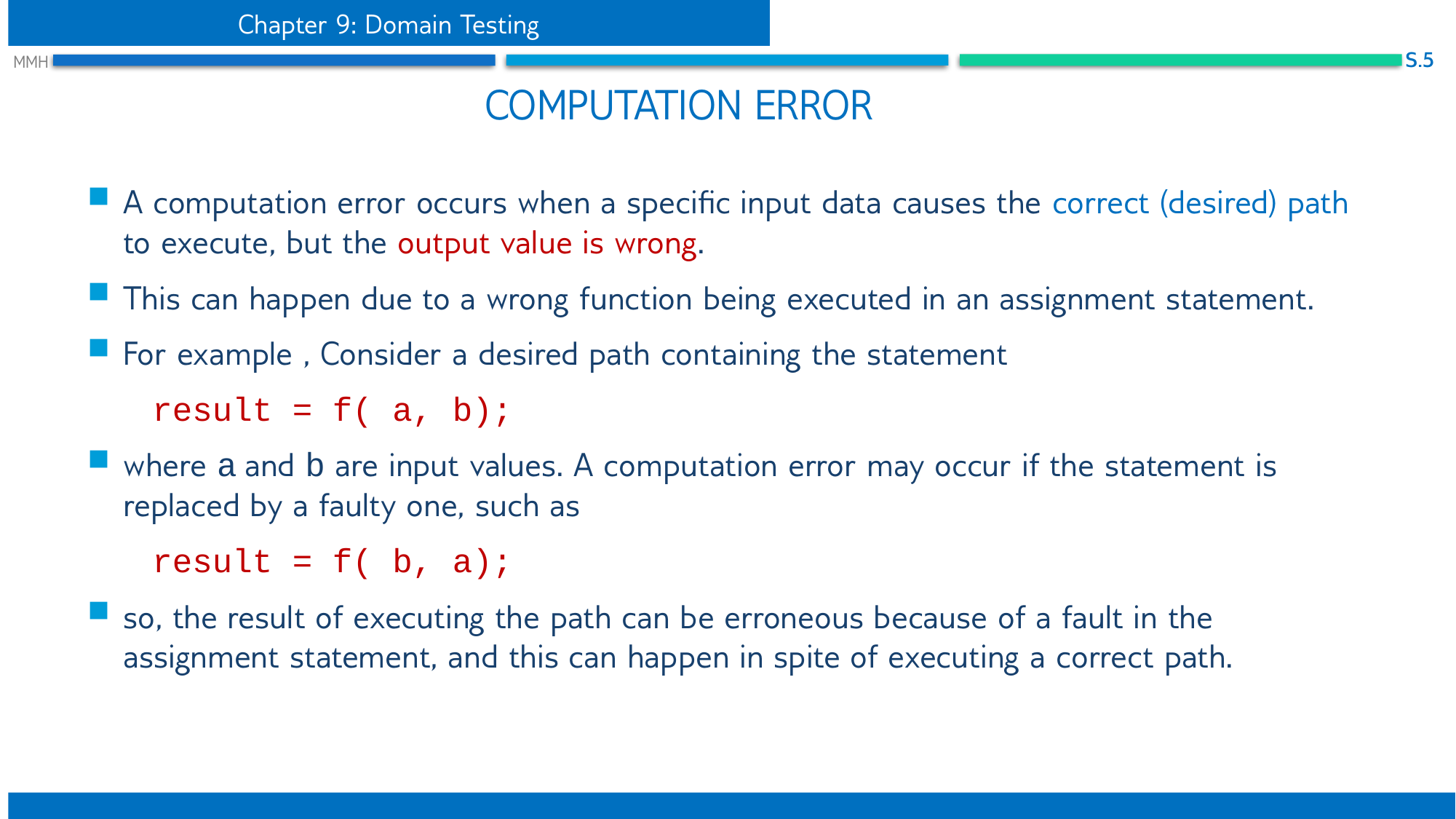

Chapter 9: Domain Testing
 S.5
  MMH
Computation error
A computation error occurs when a specific input data causes the correct (desired) path to execute, but the output value is wrong.
This can happen due to a wrong function being executed in an assignment statement.
For example , Consider a desired path containing the statement
result = f( a, b);
where a and b are input values. A computation error may occur if the statement is replaced by a faulty one, such as
result = f( b, a);
so, the result of executing the path can be erroneous because of a fault in the assignment statement, and this can happen in spite of executing a correct path.